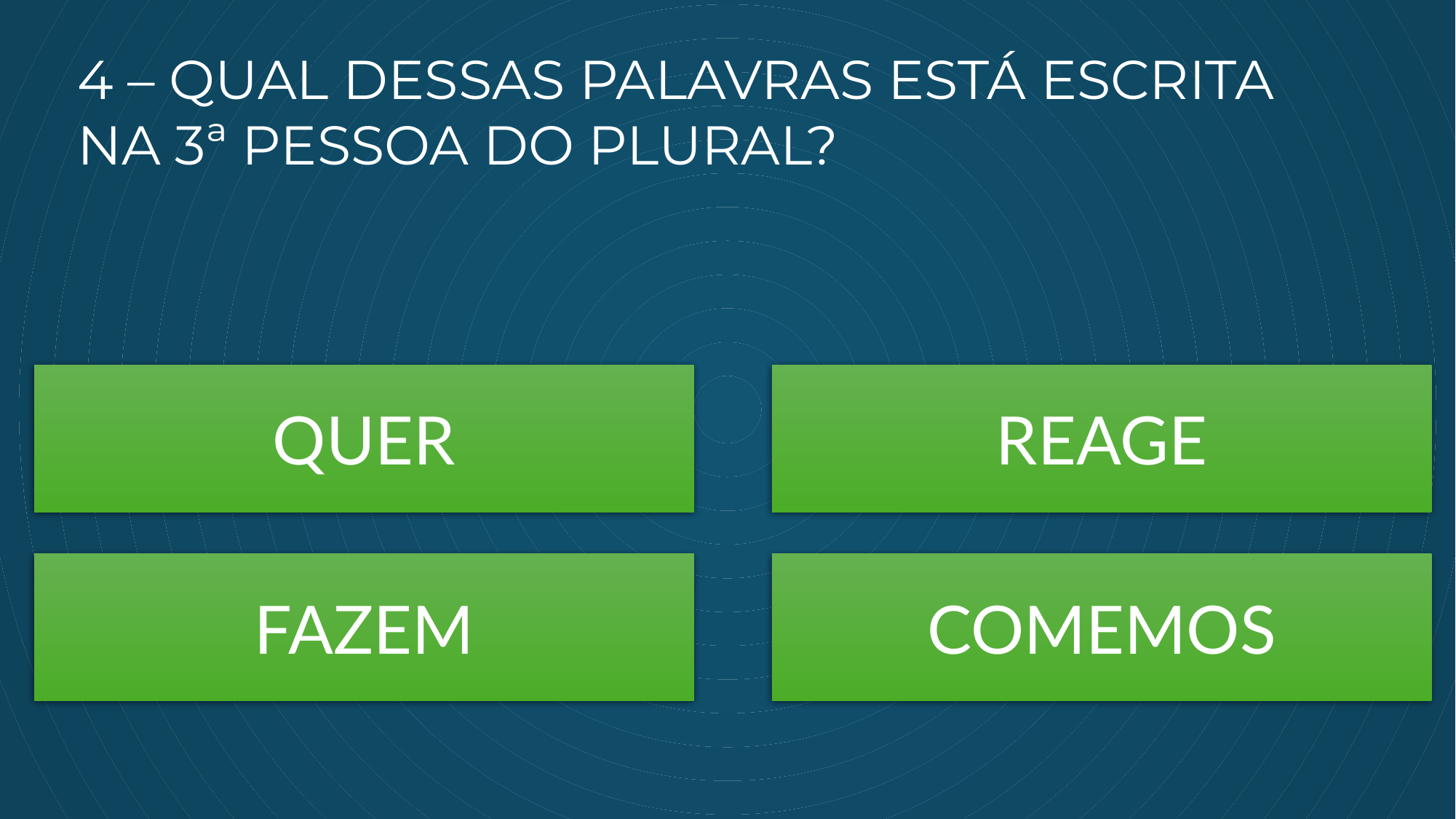

4 – QUAL DESSAS PALAVRAS ESTÁ ESCRITA NA 3ª PESSOA DO PLURAL?
QUER
REAGE
FAZEM
COMEMOS